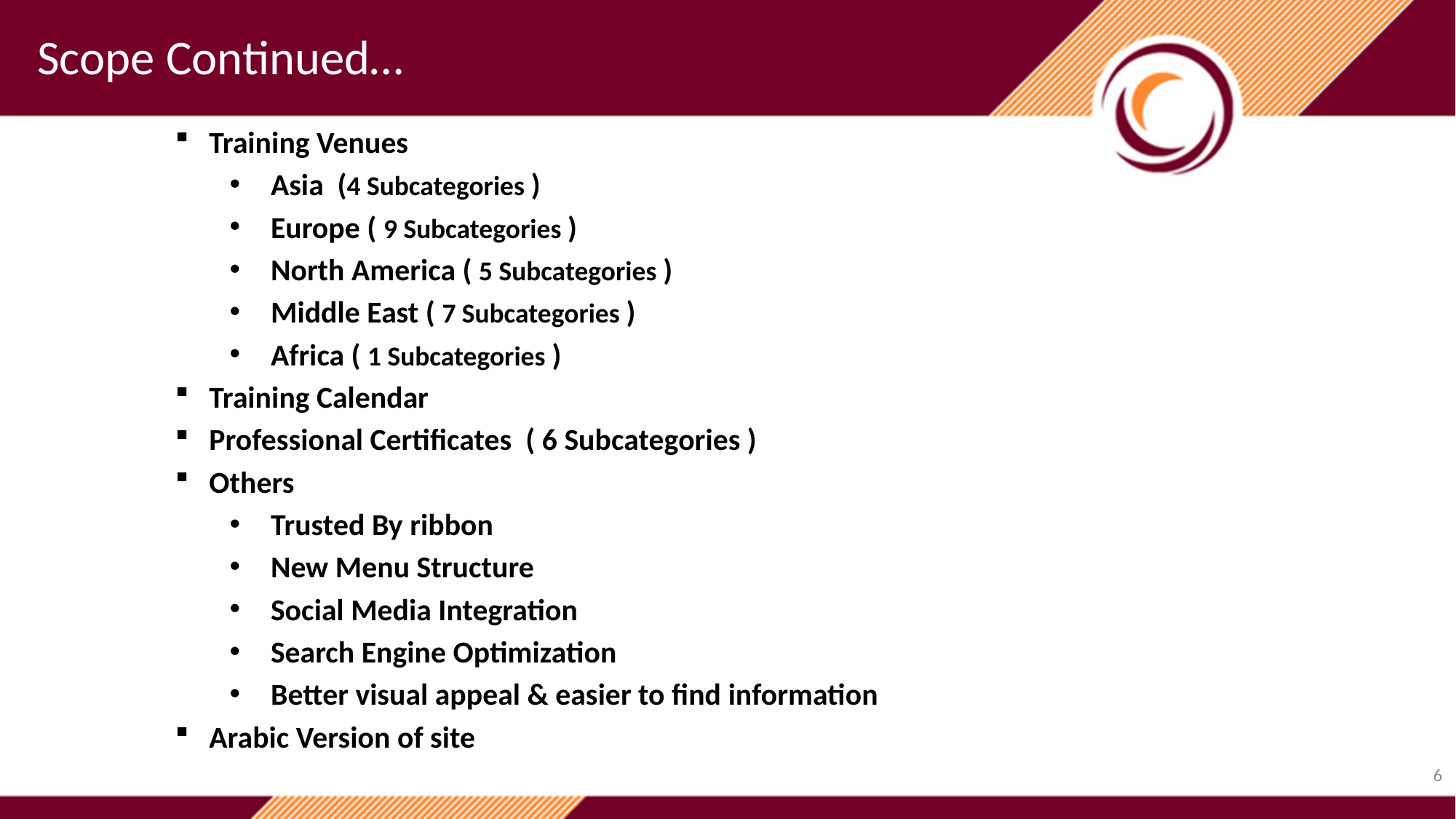

Scope Continued…
Training Venues
Asia  (4 Subcategories )
Europe ( 9 Subcategories )
North America ( 5 Subcategories )
Middle East ( 7 Subcategories )
Africa ( 1 Subcategories )
Training Calendar
Professional Certificates  ( 6 Subcategories )
Others
Trusted By ribbon
New Menu Structure
Social Media Integration
Search Engine Optimization
Better visual appeal & easier to find information
Arabic Version of site
6